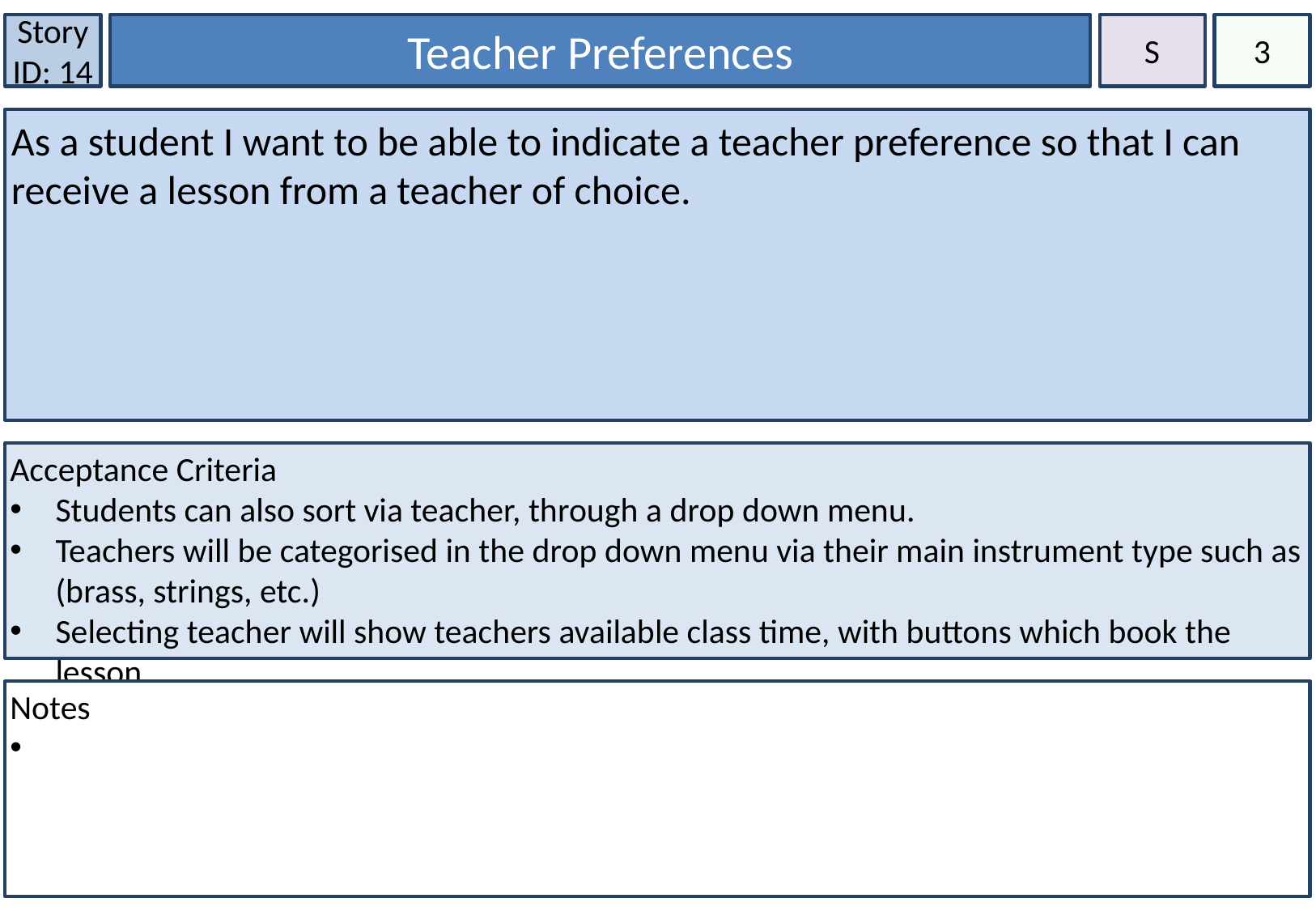

Story ID: 14

3

Teacher Preferences

S

As a student I want to be able to indicate a teacher preference so that I can
receive a lesson from a teacher of choice.

Acceptance Criteria
Students can also sort via teacher, through a drop down menu.
Teachers will be categorised in the drop down menu via their main instrument type such as (brass, strings, etc.)
Selecting teacher will show teachers available class time, with buttons which book the lesson

Notes